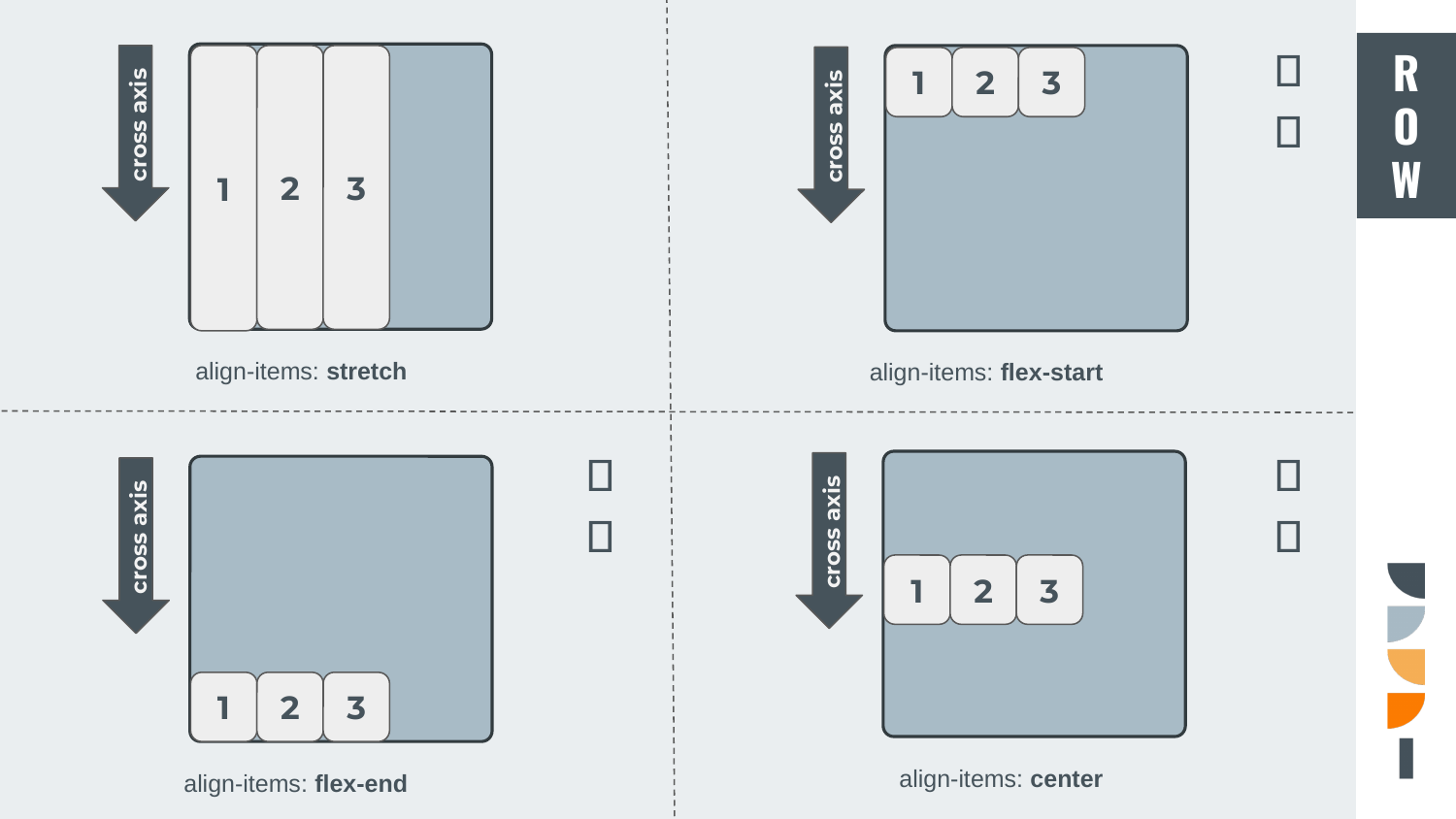

🥉
R
O
W

1
3
2
2
3
1
cross axis
cross axis
align-items: stretch
align-items: flex-start
🥇
🥈

cross axis
cross axis
2
1
3
2
3
1
align-items: center
align-items: flex-end